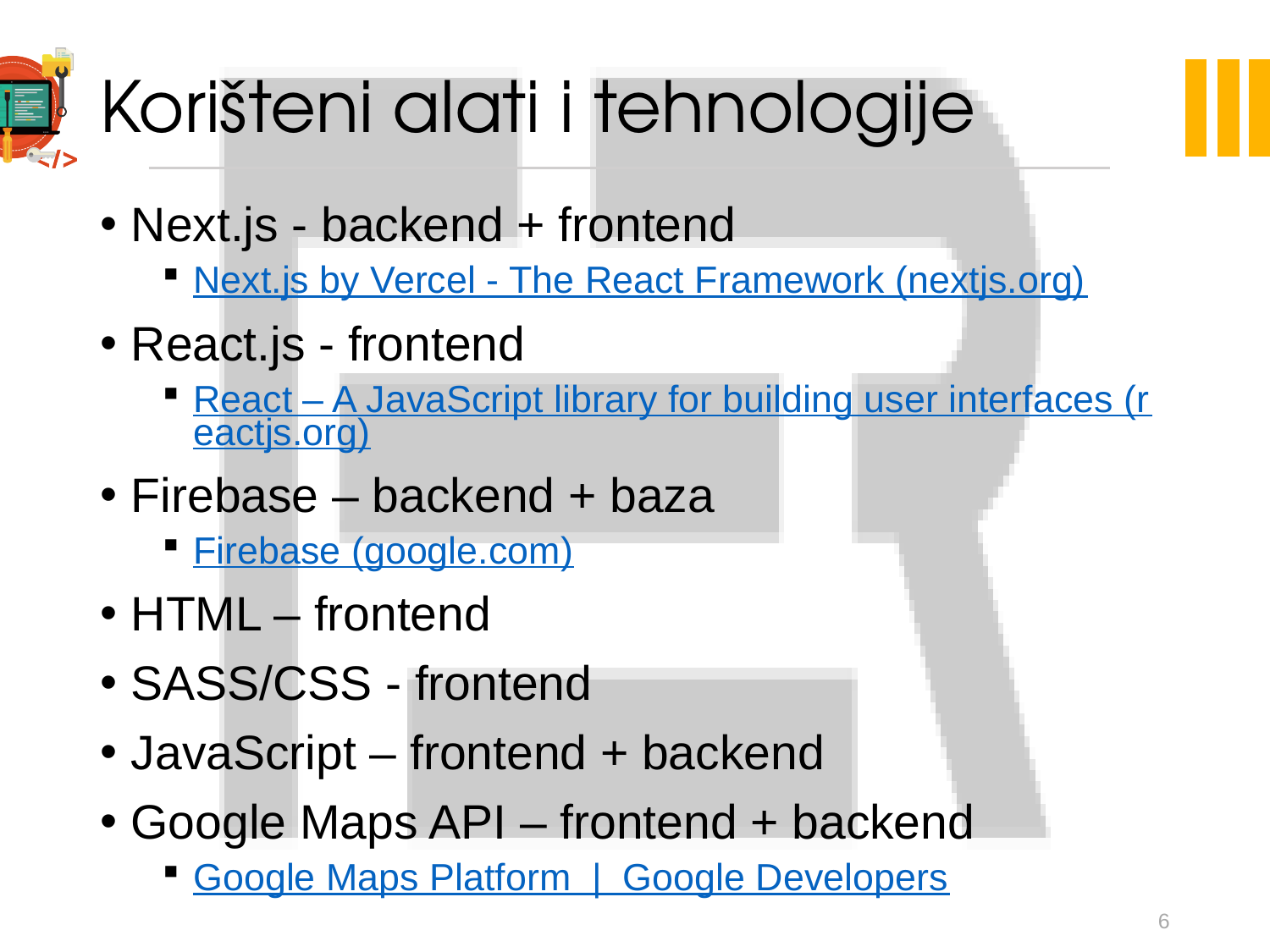

# Korišteni alati i tehnologije
Next.js - backend + frontend
Next.js by Vercel - The React Framework (nextjs.org)
React.js - frontend
React – A JavaScript library for building user interfaces (reactjs.org)
Firebase – backend + baza
Firebase (google.com)
HTML – frontend
SASS/CSS - frontend
JavaScript – frontend + backend
Google Maps API – frontend + backend
Google Maps Platform  |  Google Developers

6